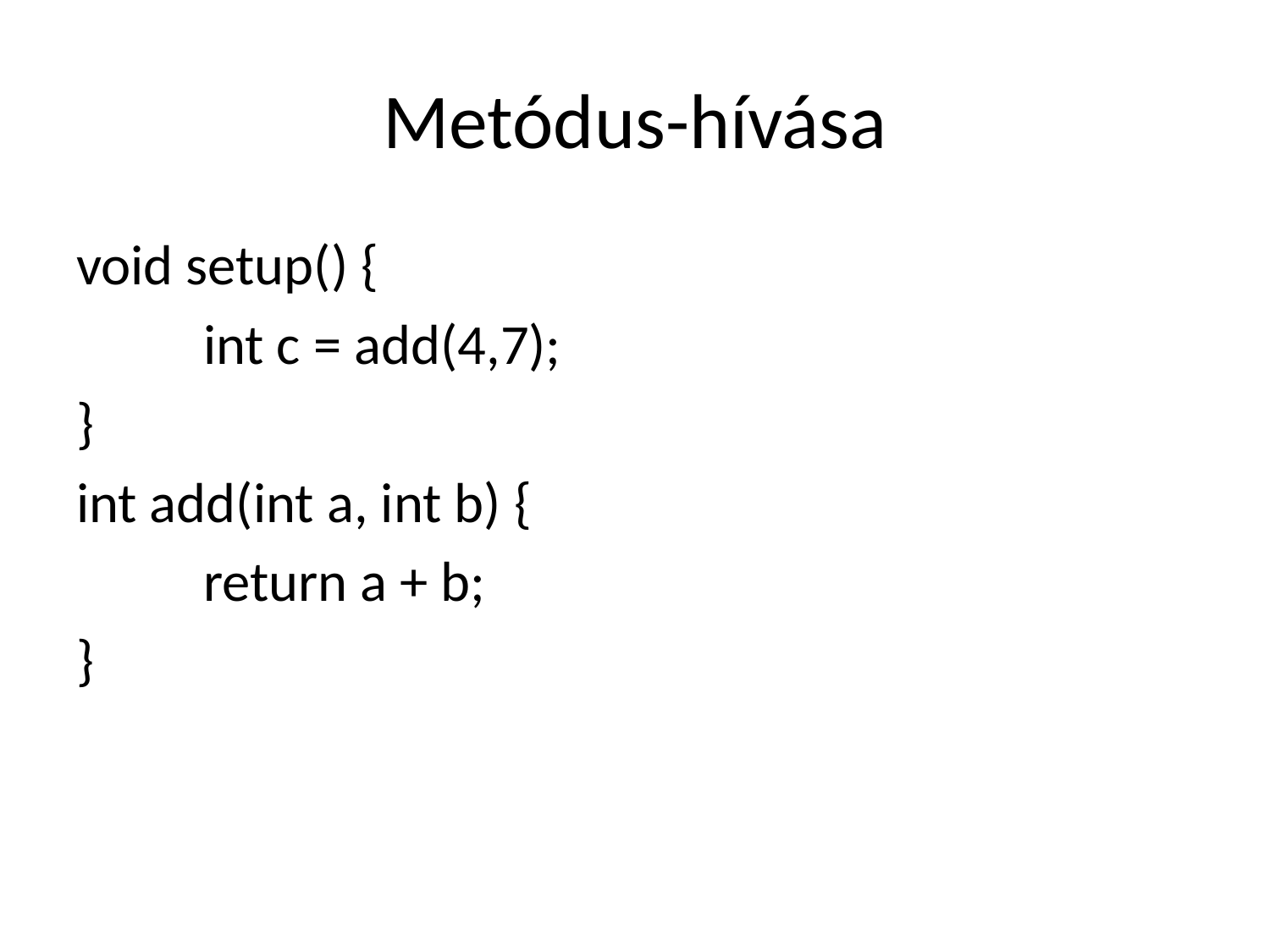

# Metódus-hívása
void setup() {
	int c = add(4,7);
}
int add(int a, int b) {
	return a + b;
}